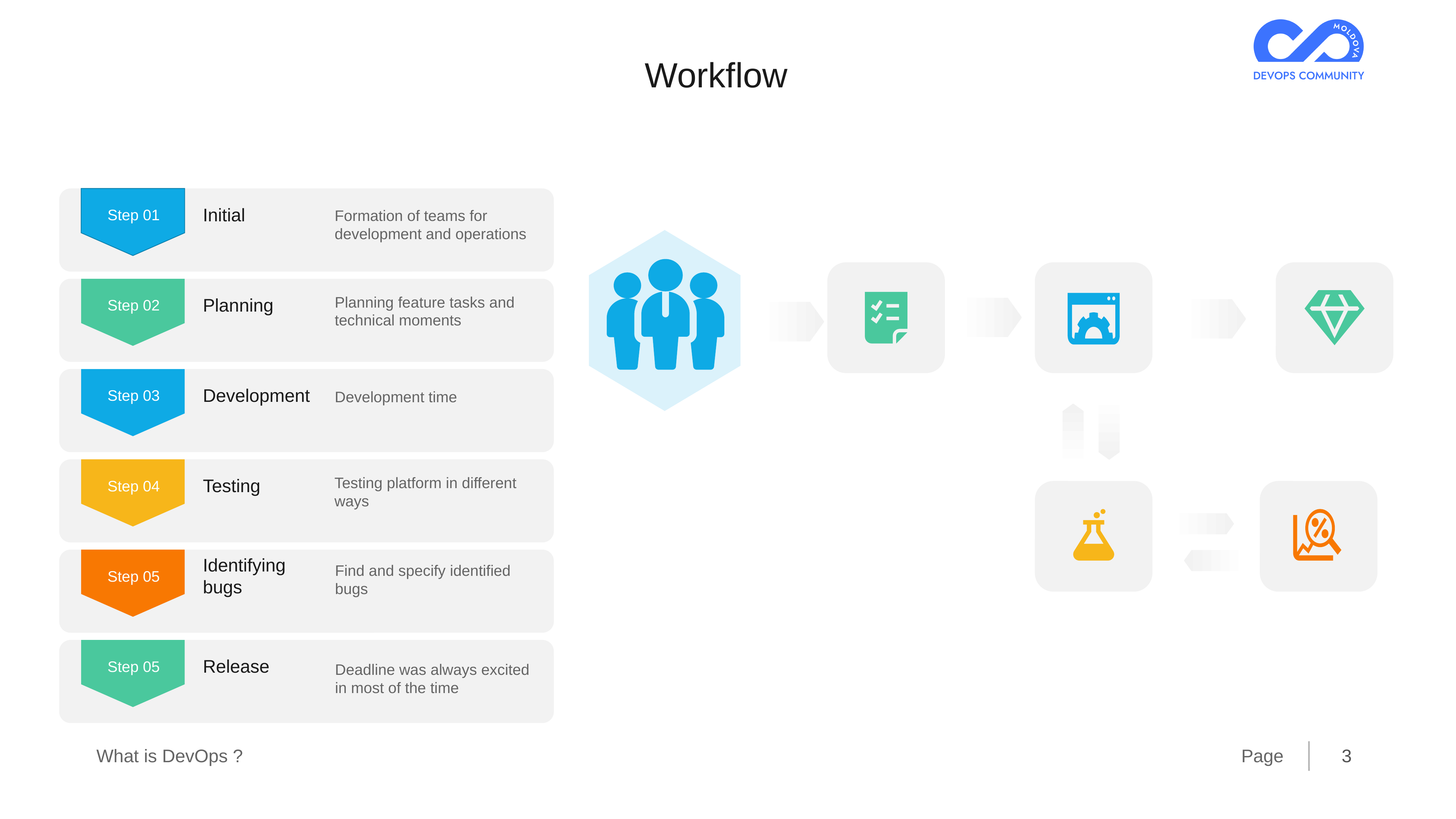

Workflow

Initial
Step 01
Formation of teams for development and operations

Planning feature tasks and technical moments

Planning

Step 02

Development
Step 03
Development time

Testing platform in different ways
Testing
Step 04

Identifying bugs
Find and specify identified bugs
Step 05

Release
Step 05
Deadline was always excited in most of the time
3